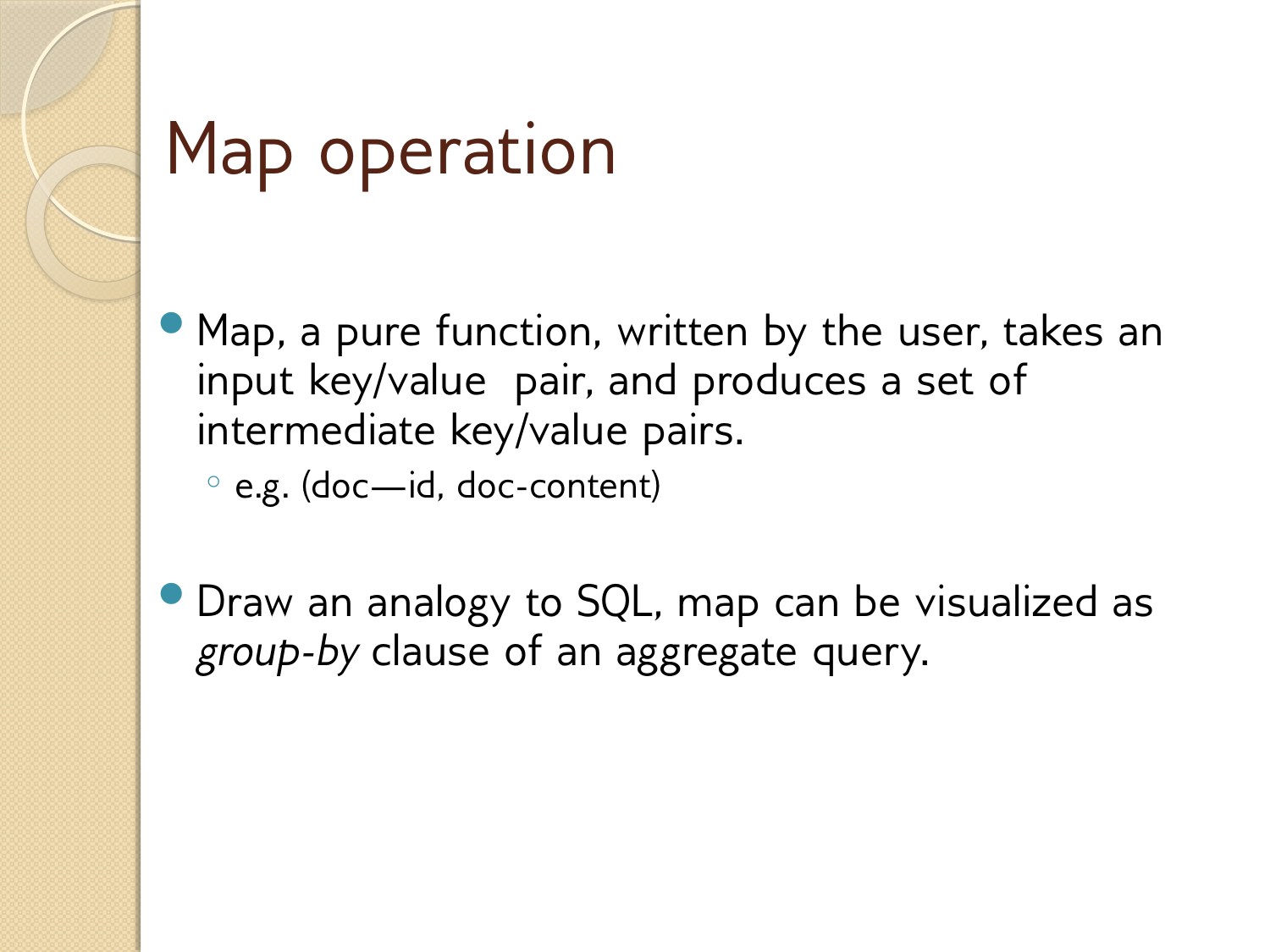

# Map operation

Map, a pure function, written by the user, takes an input key/value  pair, and produces a set of intermediate key/value pairs.
e.g. (doc—id, doc-content)

Draw an analogy to SQL, map can be visualized as group-by clause of an aggregate query.